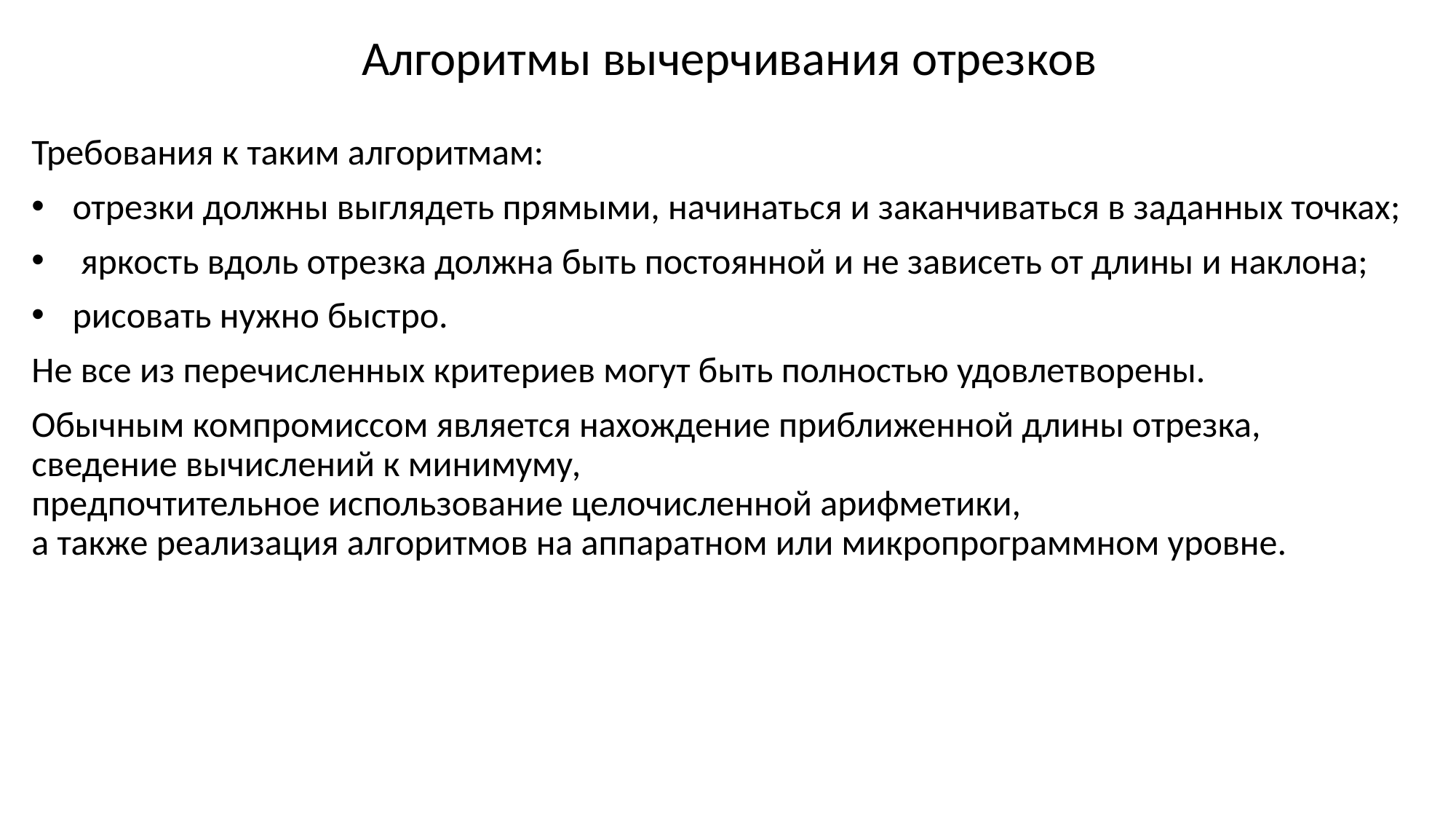

# Алгоритмы вычерчивания отрезков
Требования к таким алгоритмам:
отрезки должны выглядеть прямыми, начинаться и заканчиваться в заданных точках;
 яркость вдоль отрезка должна быть постоянной и не зависеть от длины и наклона;
рисовать нужно быстро.
Не все из перечисленных критериев могут быть полностью удовлетворены.
Обычным компромиссом является нахождение приближенной длины отрезка,
сведение вычислений к минимуму,
предпочтительное использование целочисленной арифметики,
а также реализация алгоритмов на аппаратном или микропрограммном уровне.